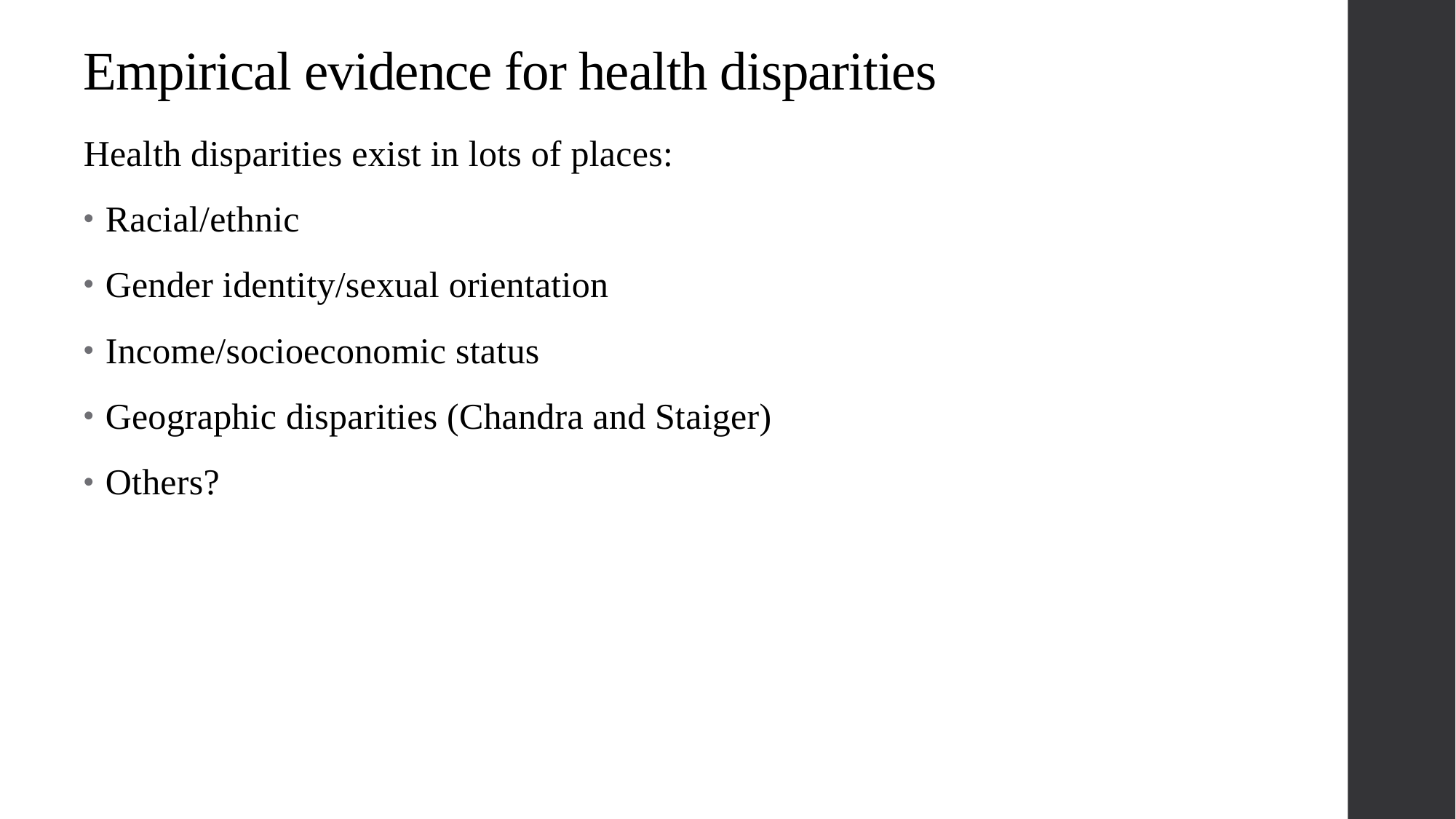

# Empirical evidence for health disparities
Health disparities exist in lots of places:
Racial/ethnic
Gender identity/sexual orientation
Income/socioeconomic status
Geographic disparities (Chandra and Staiger)
Others?